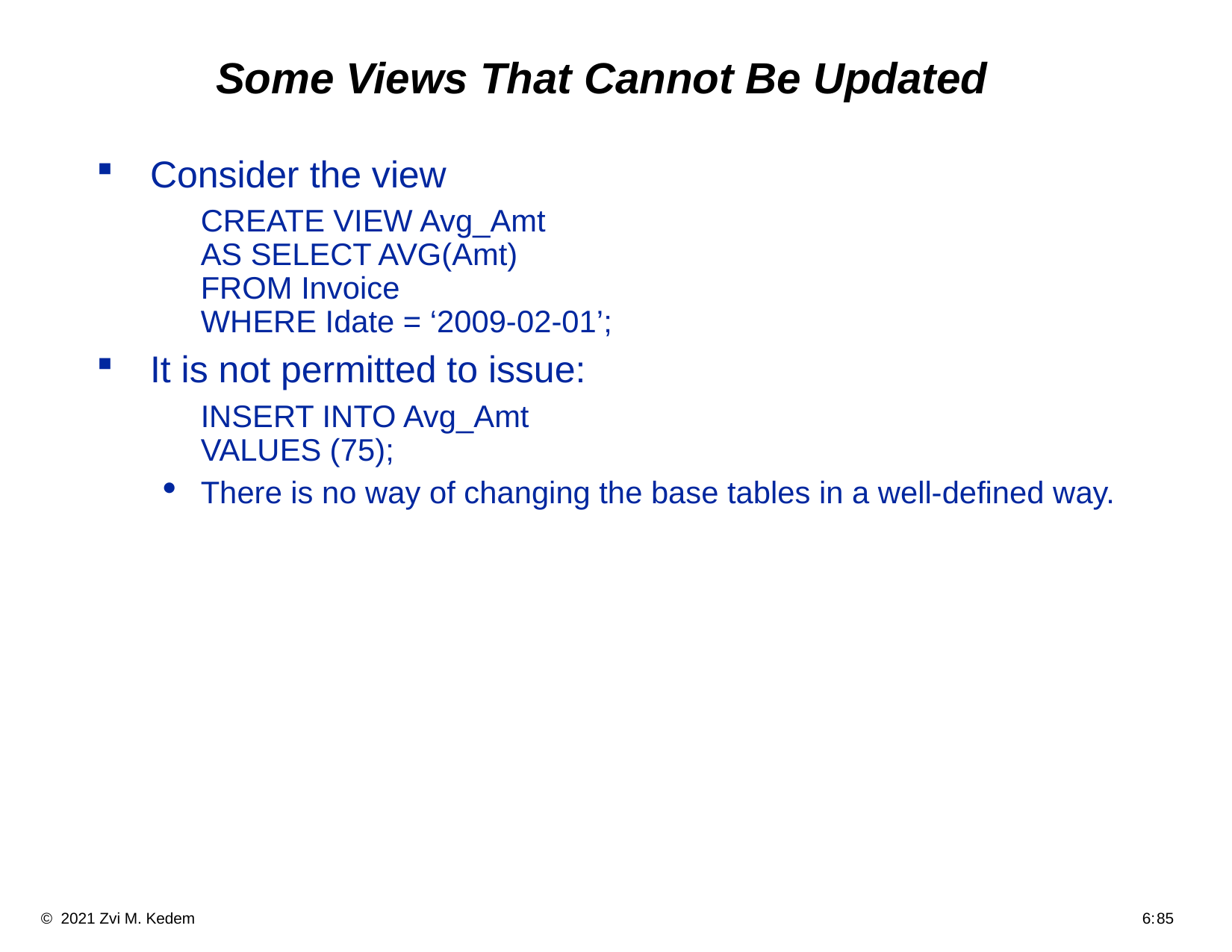

# Some Views That Cannot Be Updated
Consider the view
	CREATE VIEW Avg_Amt
AS SELECT AVG(Amt)
FROM Invoice
WHERE Idate = ‘2009-02-01’;
It is not permitted to issue:
	INSERT INTO Avg_Amt
VALUES (75);
There is no way of changing the base tables in a well-defined way.